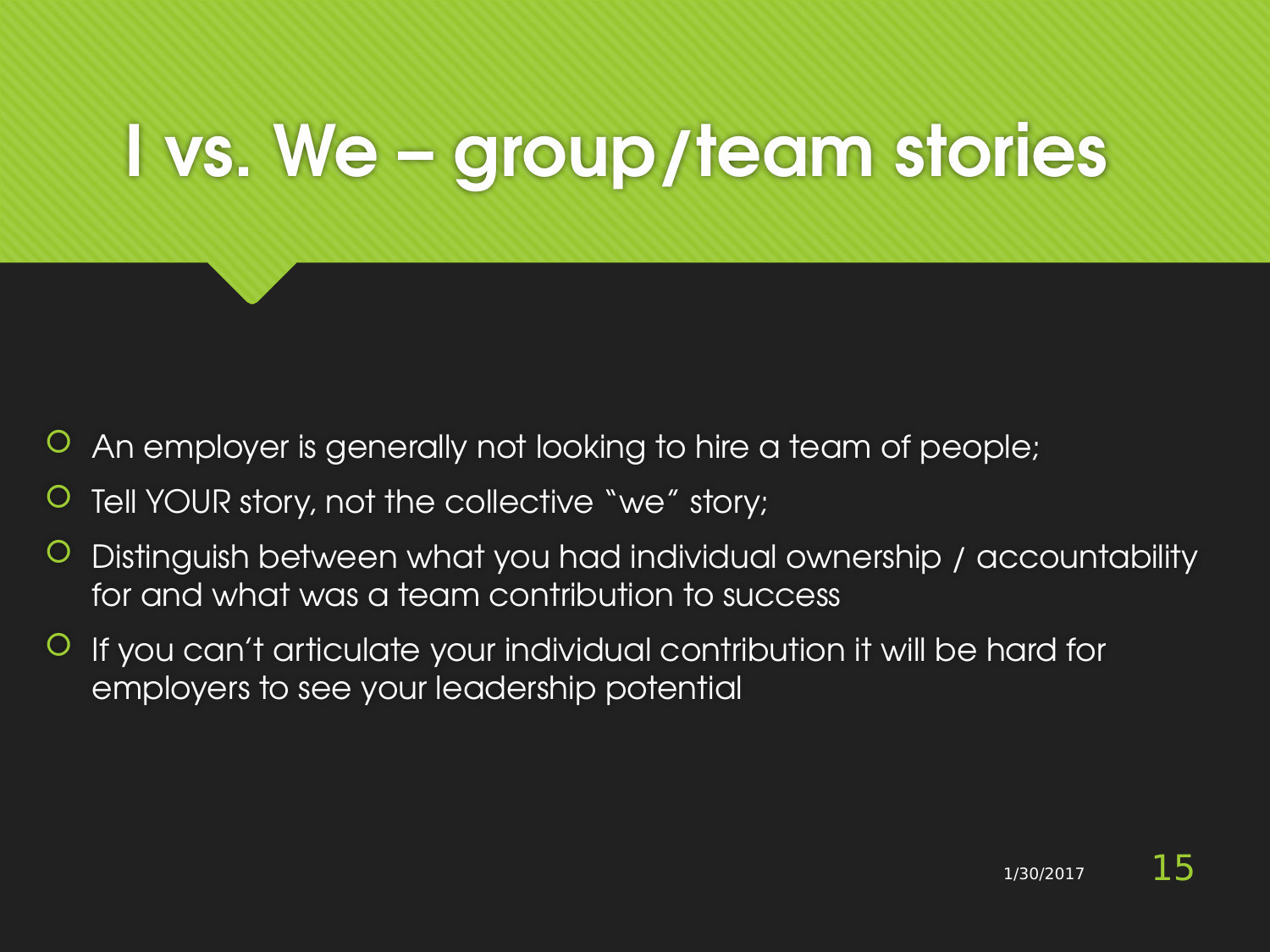

# I vs. We – group/team stories
An employer is generally not looking to hire a team of people;
Tell YOUR story, not the collective “we” story;
Distinguish between what you had individual ownership / accountability for and what was a team contribution to success
If you can’t articulate your individual contribution it will be hard for employers to see your leadership potential
15
1/30/2017